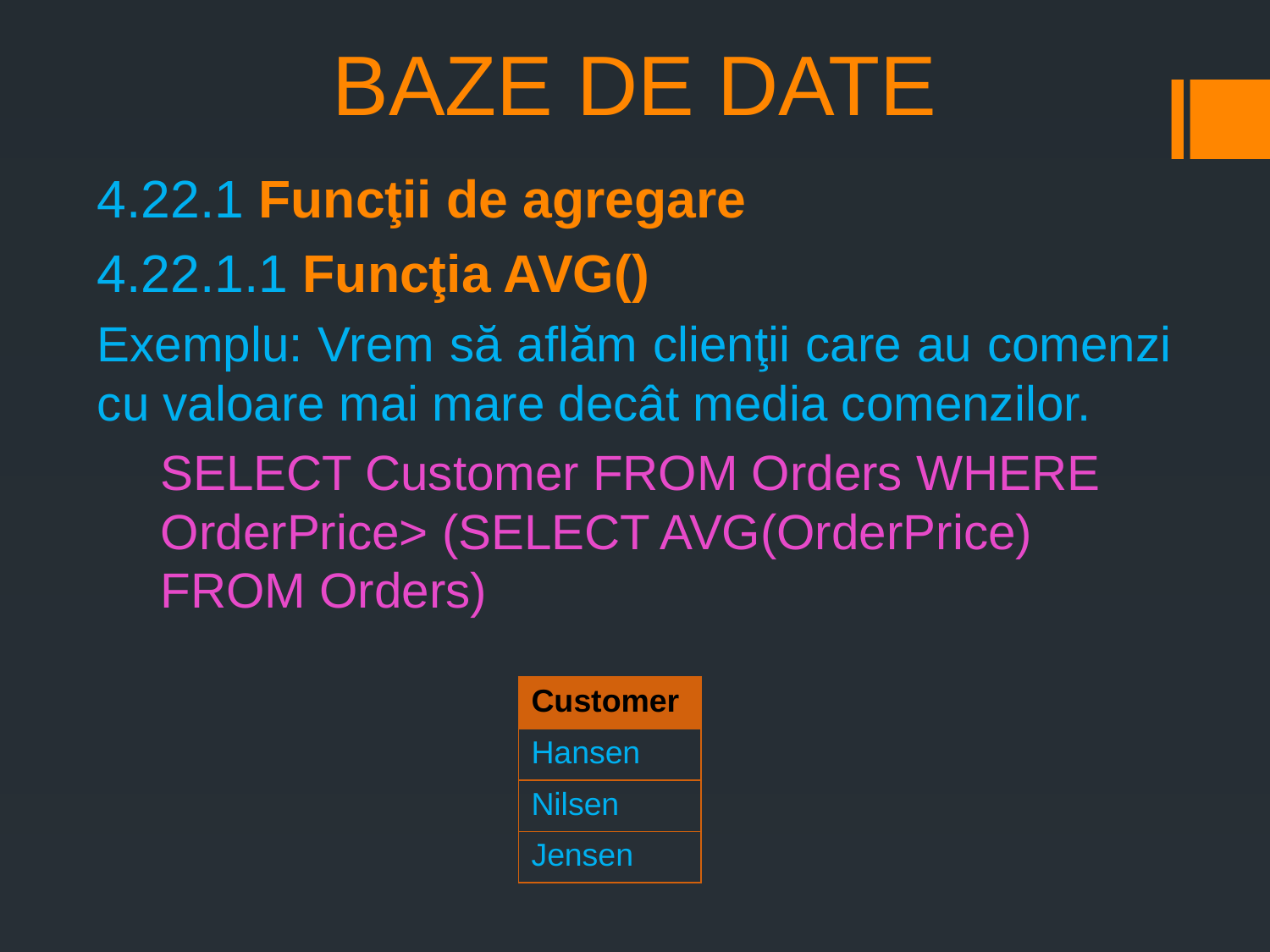

# BAZE DE DATE
4.22.1 Funcţii de agregare
4.22.1.1 Funcţia AVG()
Exemplu: Vrem să aflăm clienţii care au comenzi cu valoare mai mare decât media comenzilor.
SELECT Customer FROM Orders WHERE OrderPrice> (SELECT AVG(OrderPrice) FROM Orders)
| Customer |
| --- |
| Hansen |
| Nilsen |
| Jensen |